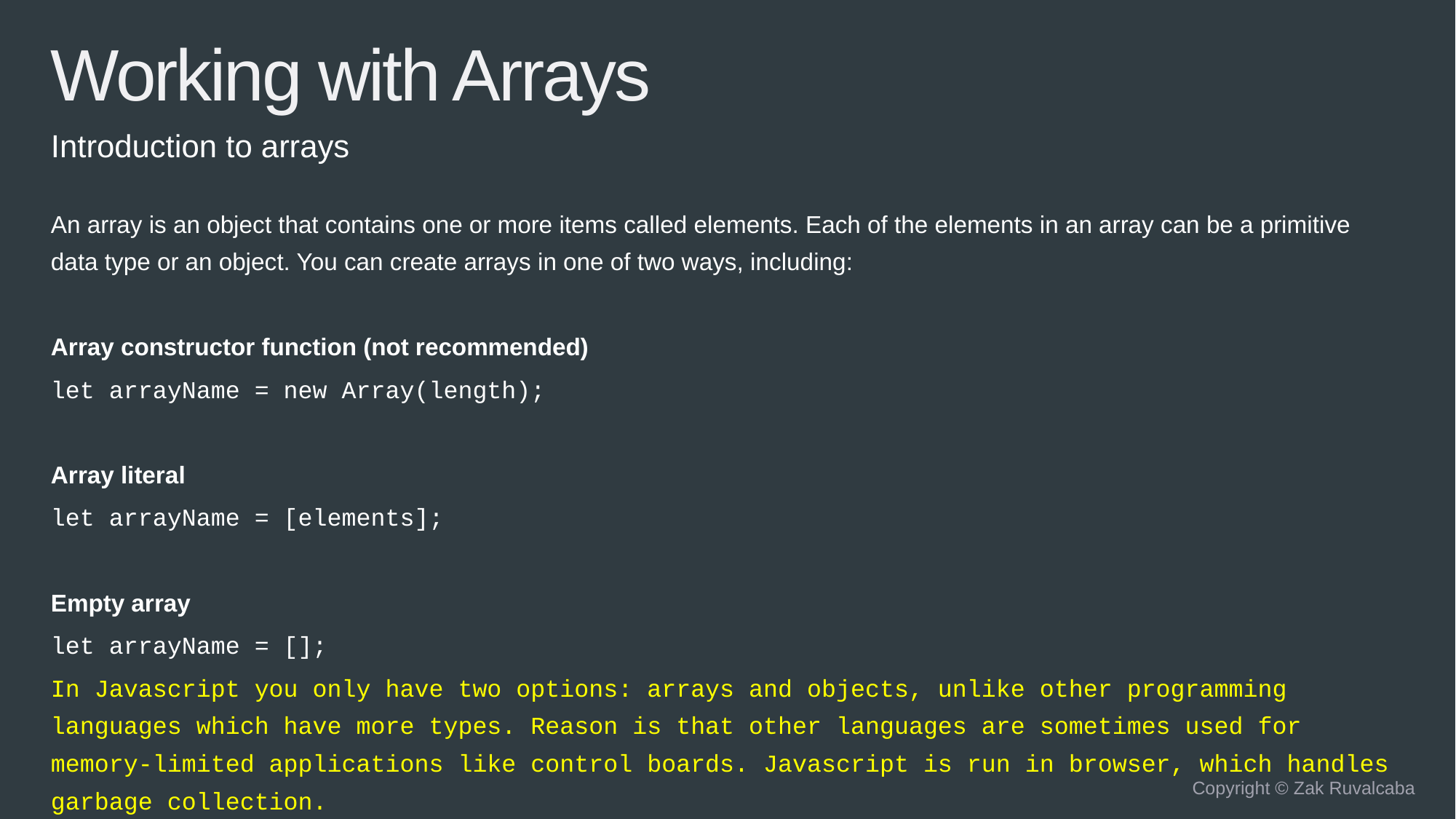

# Working with Arrays
Introduction to arrays
An array is an object that contains one or more items called elements. Each of the elements in an array can be a primitive data type or an object. You can create arrays in one of two ways, including:

Array constructor function (not recommended)
let arrayName = new Array(length);

Array literal
let arrayName = [elements];

Empty array
let arrayName = [];
In Javascript you only have two options: arrays and objects, unlike other programming languages which have more types. Reason is that other languages are sometimes used for memory-limited applications like control boards. Javascript is run in browser, which handles garbage collection.